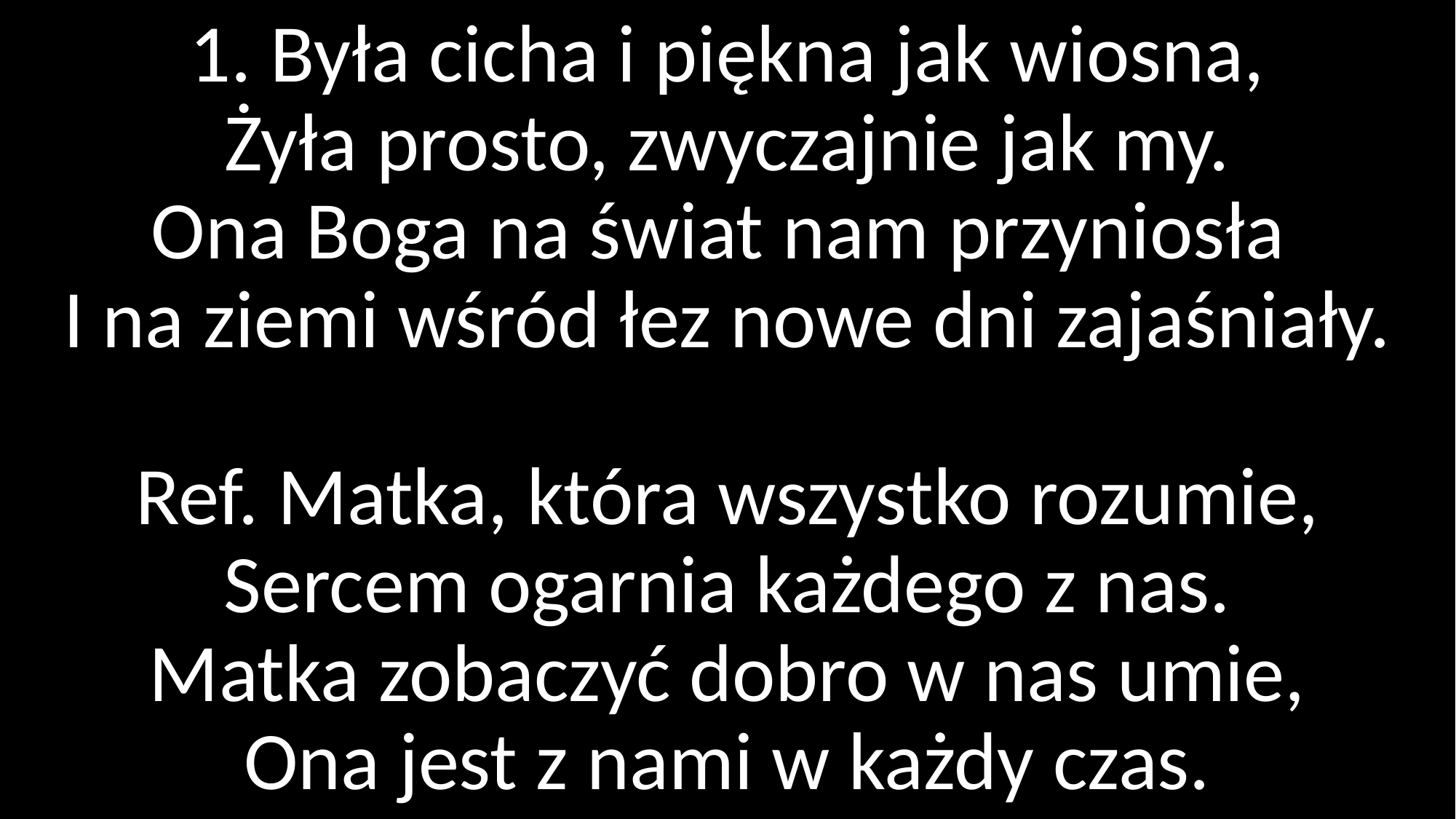

# 1. Była cicha i piękna jak wiosna, Żyła prosto, zwyczajnie jak my. Ona Boga na świat nam przyniosła I na ziemi wśród łez nowe dni zajaśniały. Ref. Matka, która wszystko rozumie, Sercem ogarnia każdego z nas. Matka zobaczyć dobro w nas umie, Ona jest z nami w każdy czas.